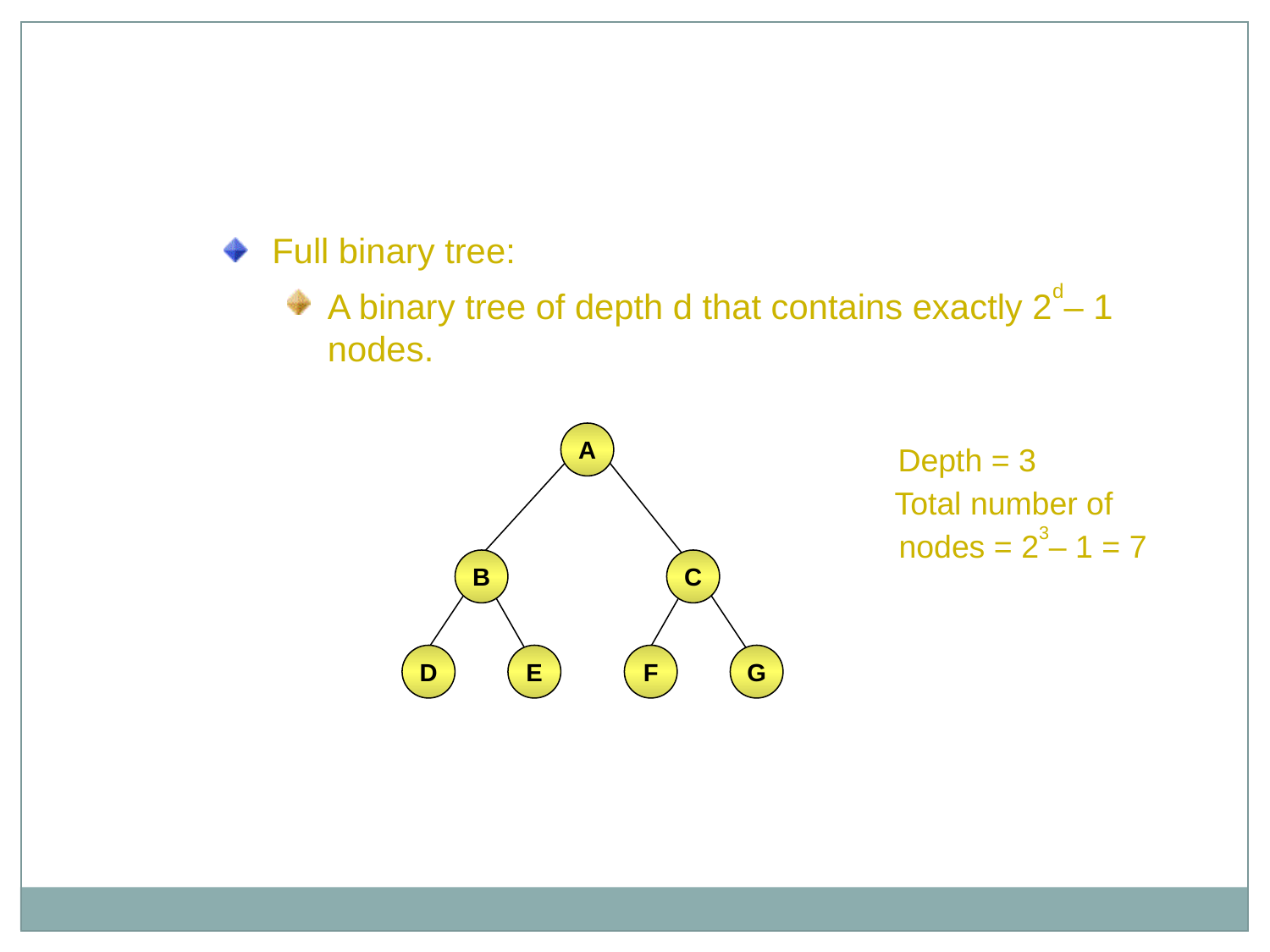

Defining Binary Trees (Contd.)
Full binary tree:
A binary tree of depth d that contains exactly 2d– 1 nodes.

    Depth = 3
    Total number of nodes = 23– 1 = 7
A

B
C

D
E
F
G